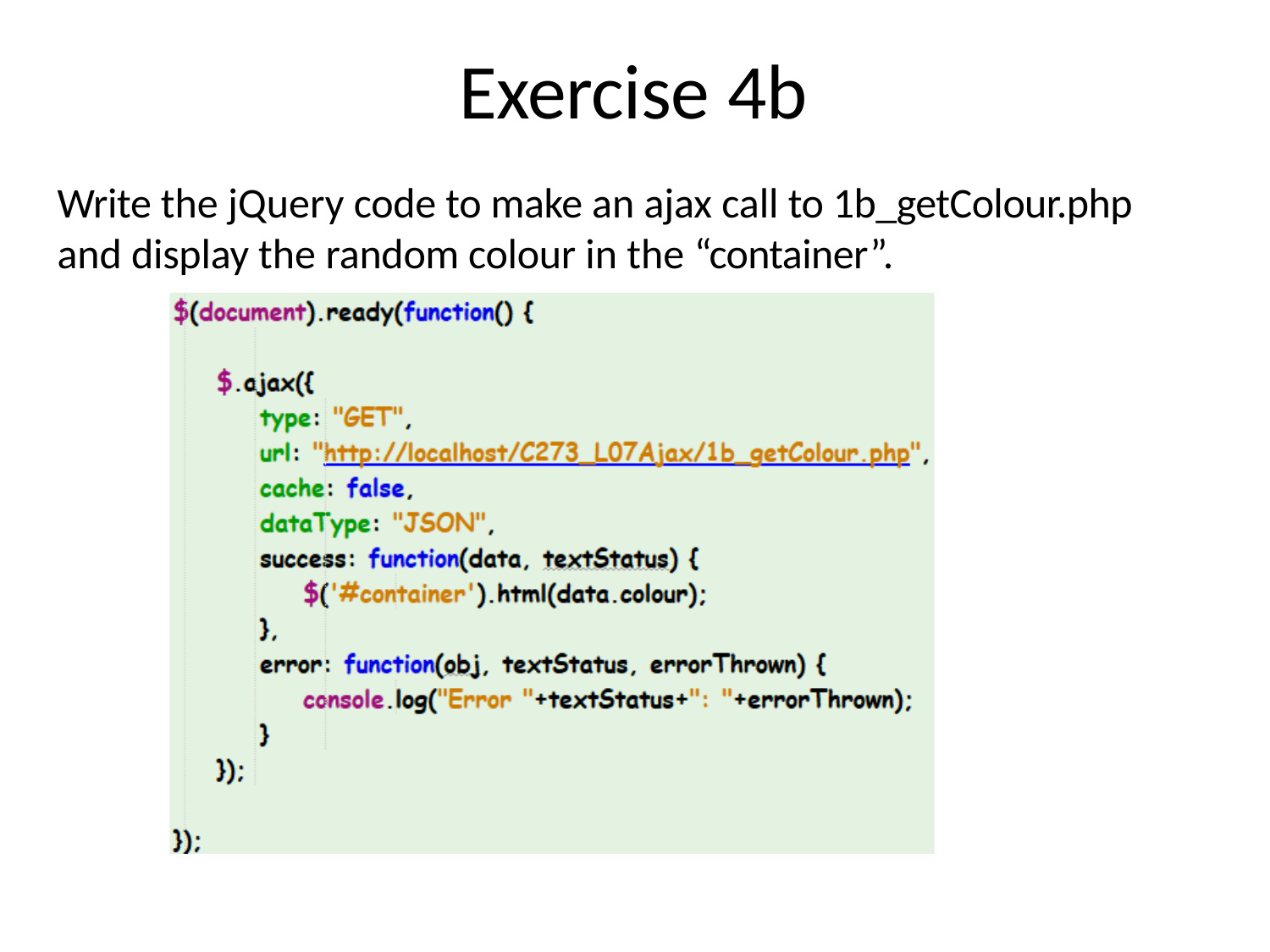

Exercise 4b
Write the jQuery code to make an ajax call to 1b_getColour.php  and display the random colour in the “container”.